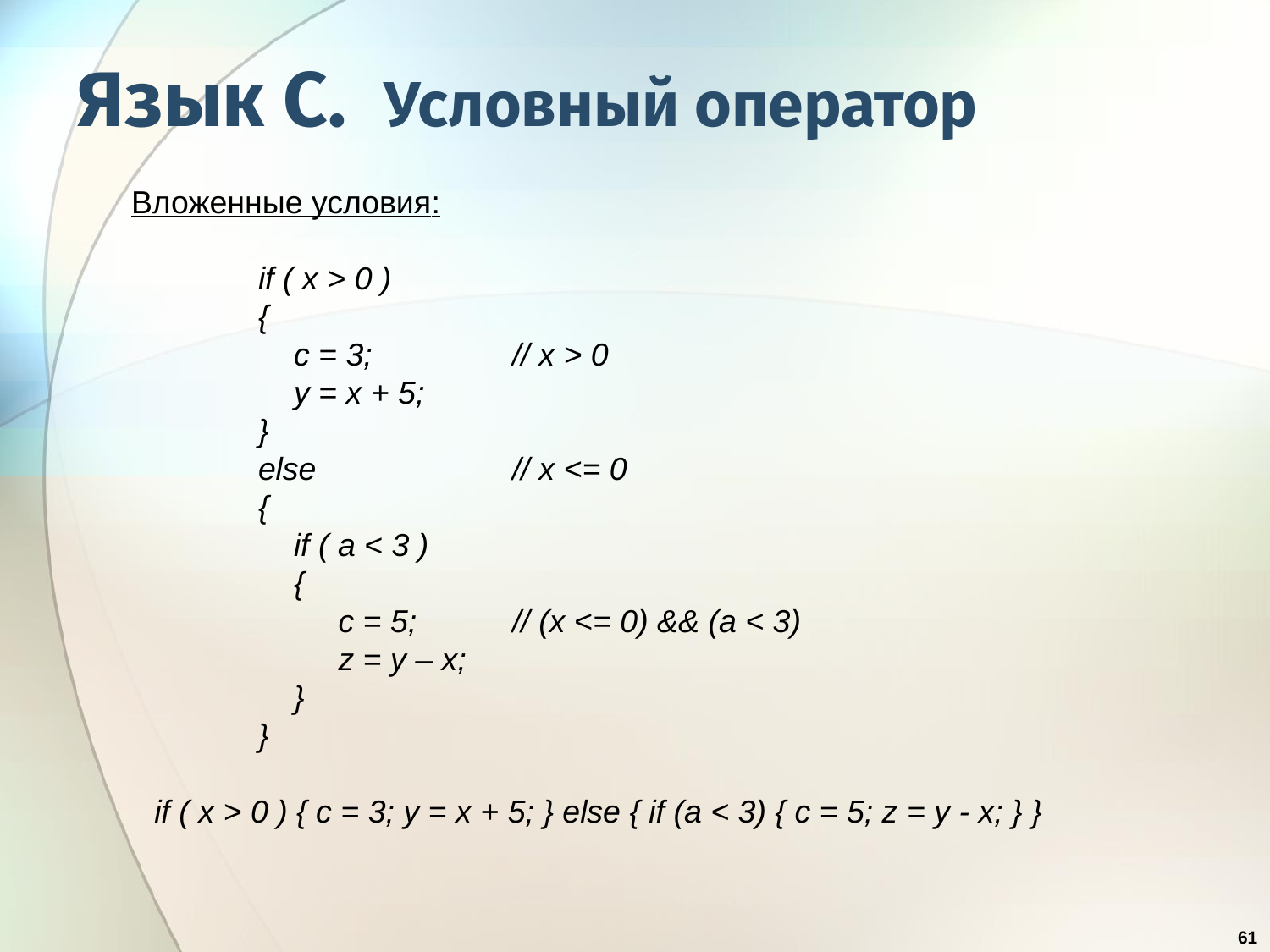

# Язык С.  Условный оператор
Вложенные условия:

	if ( x > 0 )
	{
	    c = 3; 		// x > 0
	    y = x + 5;
	}
	else		// x <= 0
	{
	    if ( a < 3 )
	    {
 	         c = 5;	// (x <= 0) && (a < 3)
	         z = y – x;
	    }
	}

if ( x > 0 ) { c = 3; y = x + 5; } else { if (a < 3) { c = 5; z = y - x; } }
61